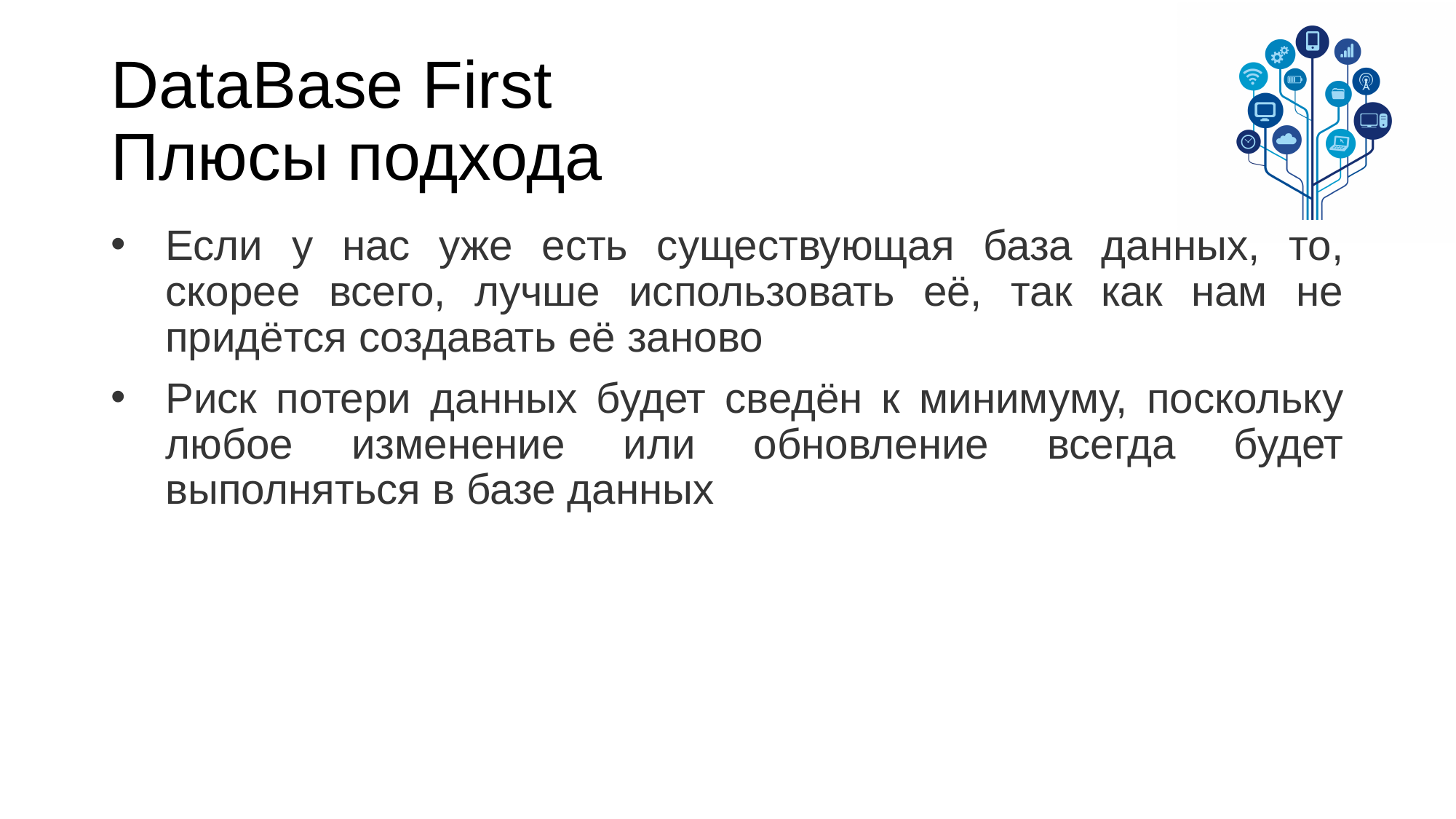

# DataBase First Плюсы подхода
Если у нас уже есть существующая база данных, то, скорее всего, лучше использовать её, так как нам не придётся создавать её заново
Риск потери данных будет сведён к минимуму, поскольку любое изменение или обновление всегда будет выполняться в базе данных